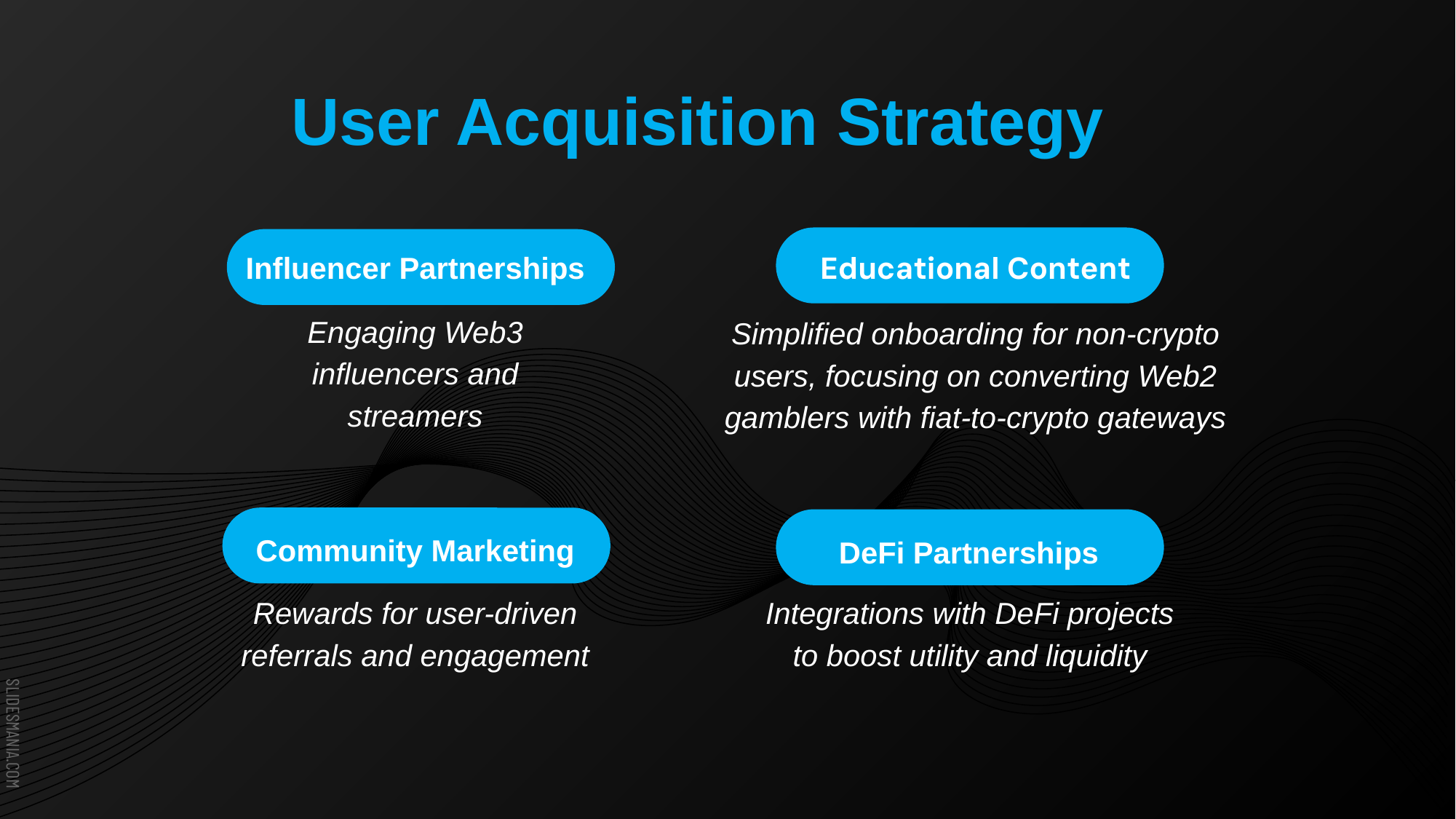

# User Acquisition Strategy

Educational Content
Influencer Partnerships
Engaging Web3 influencers and streamers
Simplified onboarding for non-crypto users, focusing on converting Web2 gamblers with fiat-to-crypto gateways

Community Marketing
DeFi Partnerships
Rewards for user-driven referrals and engagement
Integrations with DeFi projects to boost utility and liquidity